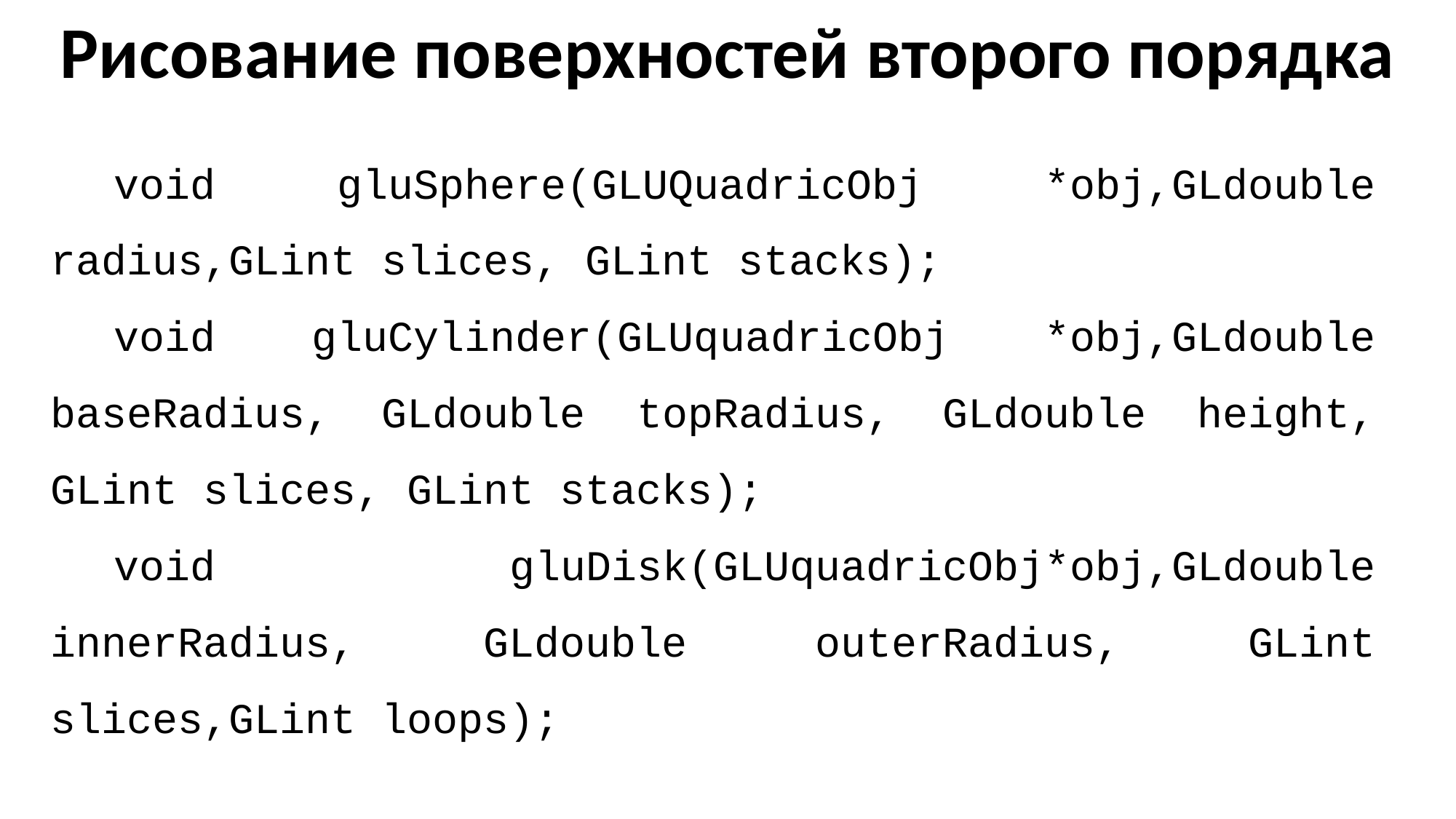

Рисование поверхностей второго порядка
void gluSphere(GLUQuadricObj *obj,GLdouble radius,GLint slices, GLint stacks);
void gluCylinder(GLUquadricObj *obj,GLdouble baseRadius, GLdouble topRadius, GLdouble height, GLint slices, GLint stacks);
void gluDisk(GLUquadricObj*obj,GLdouble innerRadius, GLdouble outerRadius, GLint slices,GLint loops);